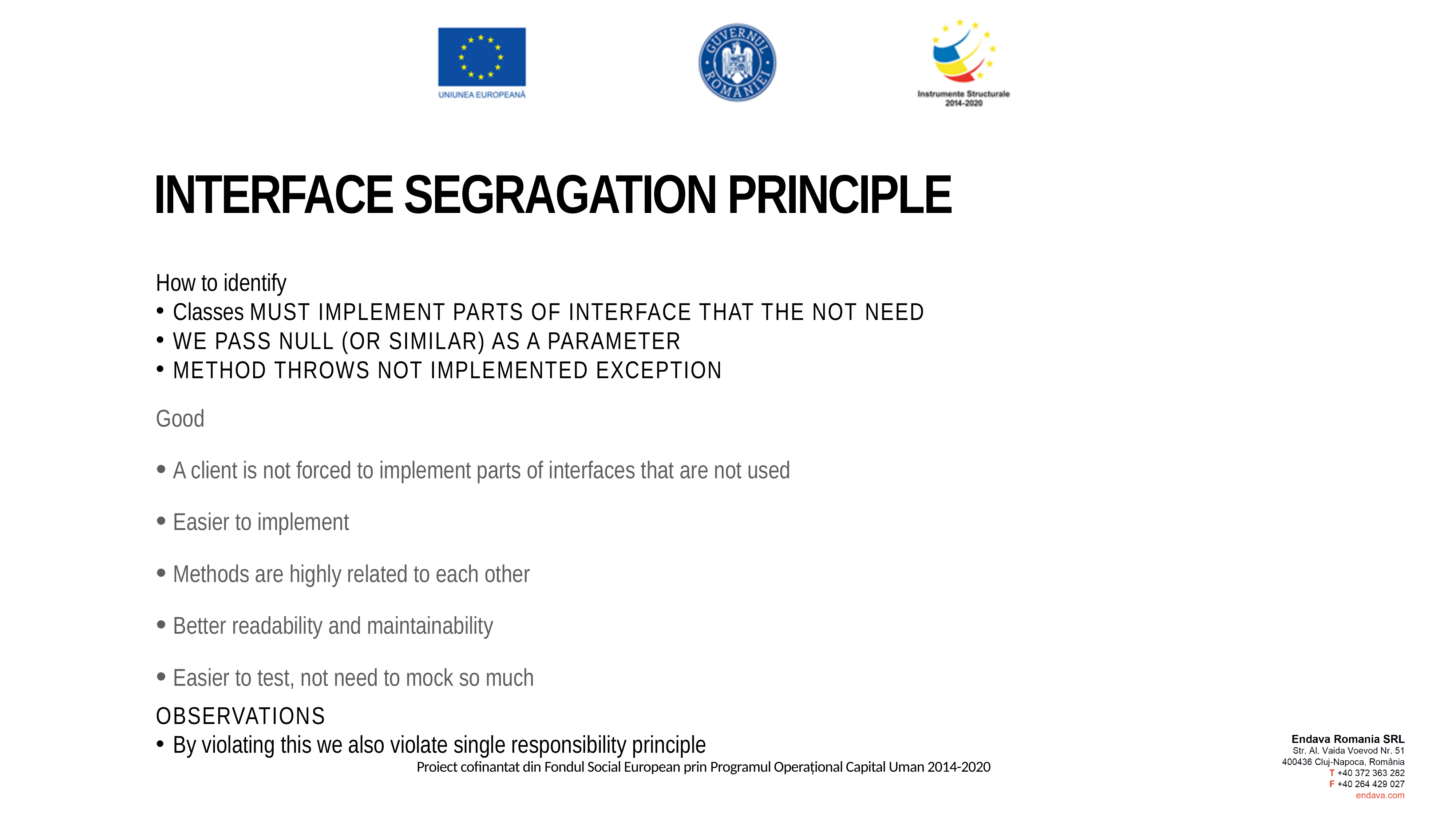

INTERFACE SEGRAGATION PRINCIPLE
How to identify
Classes must implement parts of interface that the not need
We pass null (or similar) as a parameter
Method throws not implemented exception
Are a set of rules that enable developers to write software that is easily extendable, maintainable, easy to read and easy to adapt to changing requirements.
Are a set of rules that enable developers to write software that is easily extendable, maintainable, easy to read and easy to adapt to changing requirements.

Good
A client is not forced to implement parts of interfaces that are not used
Easier to implement
Methods are highly related to each other
Better readability and maintainability
Easier to test, not need to mock so much
Observations
By violating this we also violate single responsibility principle